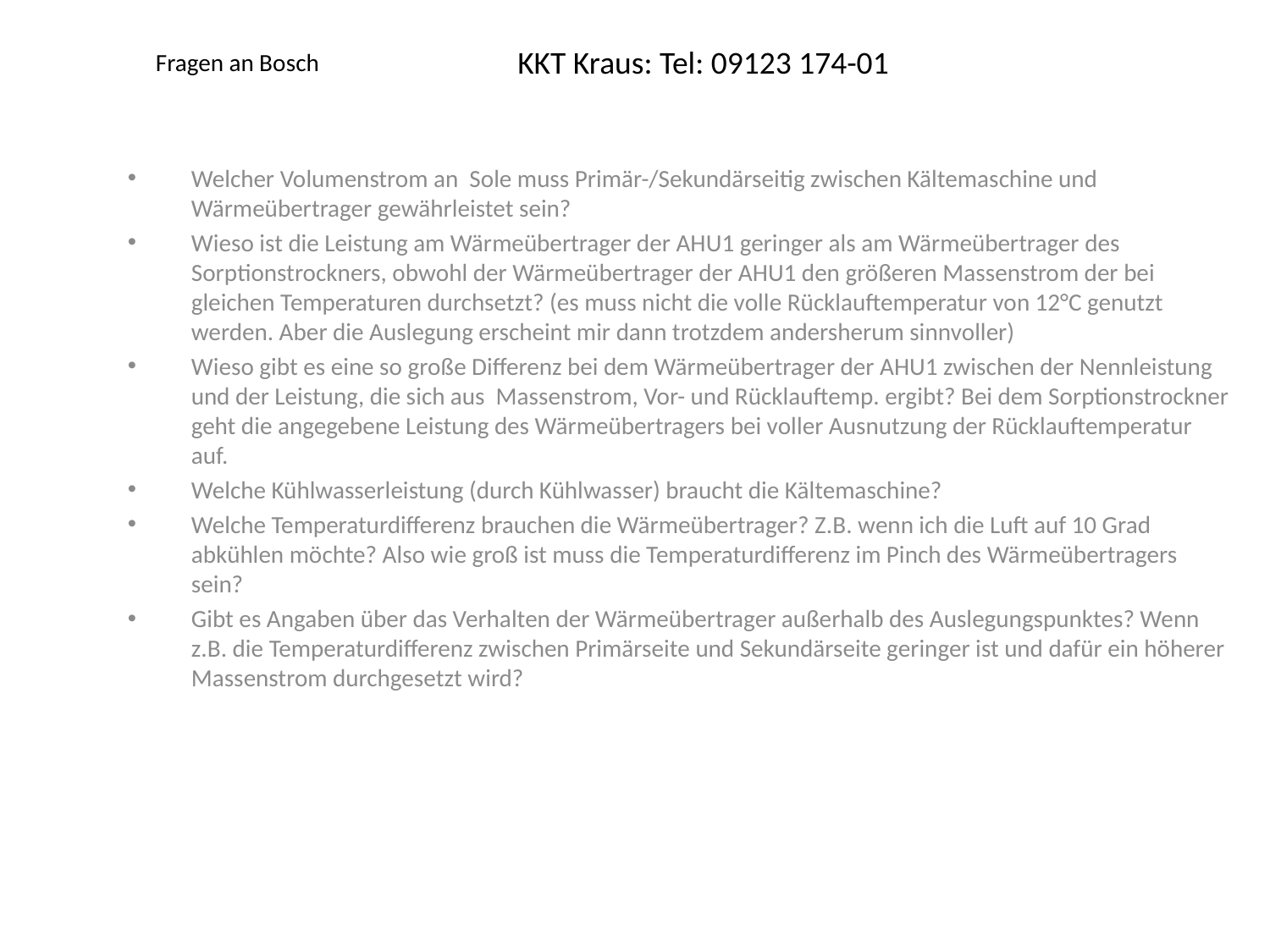

# Fragen an Bosch
KKT Kraus: Tel: 09123 174-01

Welcher Volumenstrom an  Sole muss Primär-/Sekundärseitig zwischen Kältemaschine und Wärmeübertrager gewährleistet sein?
Wieso ist die Leistung am Wärmeübertrager der AHU1 geringer als am Wärmeübertrager des Sorptionstrockners, obwohl der Wärmeübertrager der AHU1 den größeren Massenstrom der bei gleichen Temperaturen durchsetzt? (es muss nicht die volle Rücklauftemperatur von 12°C genutzt werden. Aber die Auslegung erscheint mir dann trotzdem andersherum sinnvoller)
Wieso gibt es eine so große Differenz bei dem Wärmeübertrager der AHU1 zwischen der Nennleistung  und der Leistung, die sich aus  Massenstrom, Vor- und Rücklauftemp. ergibt? Bei dem Sorptionstrockner geht die angegebene Leistung des Wärmeübertragers bei voller Ausnutzung der Rücklauftemperatur auf.
Welche Kühlwasserleistung (durch Kühlwasser) braucht die Kältemaschine?
Welche Temperaturdifferenz brauchen die Wärmeübertrager? Z.B. wenn ich die Luft auf 10 Grad abkühlen möchte? Also wie groß ist muss die Temperaturdifferenz im Pinch des Wärmeübertragers sein?
Gibt es Angaben über das Verhalten der Wärmeübertrager außerhalb des Auslegungspunktes? Wenn z.B. die Temperaturdifferenz zwischen Primärseite und Sekundärseite geringer ist und dafür ein höherer Massenstrom durchgesetzt wird?